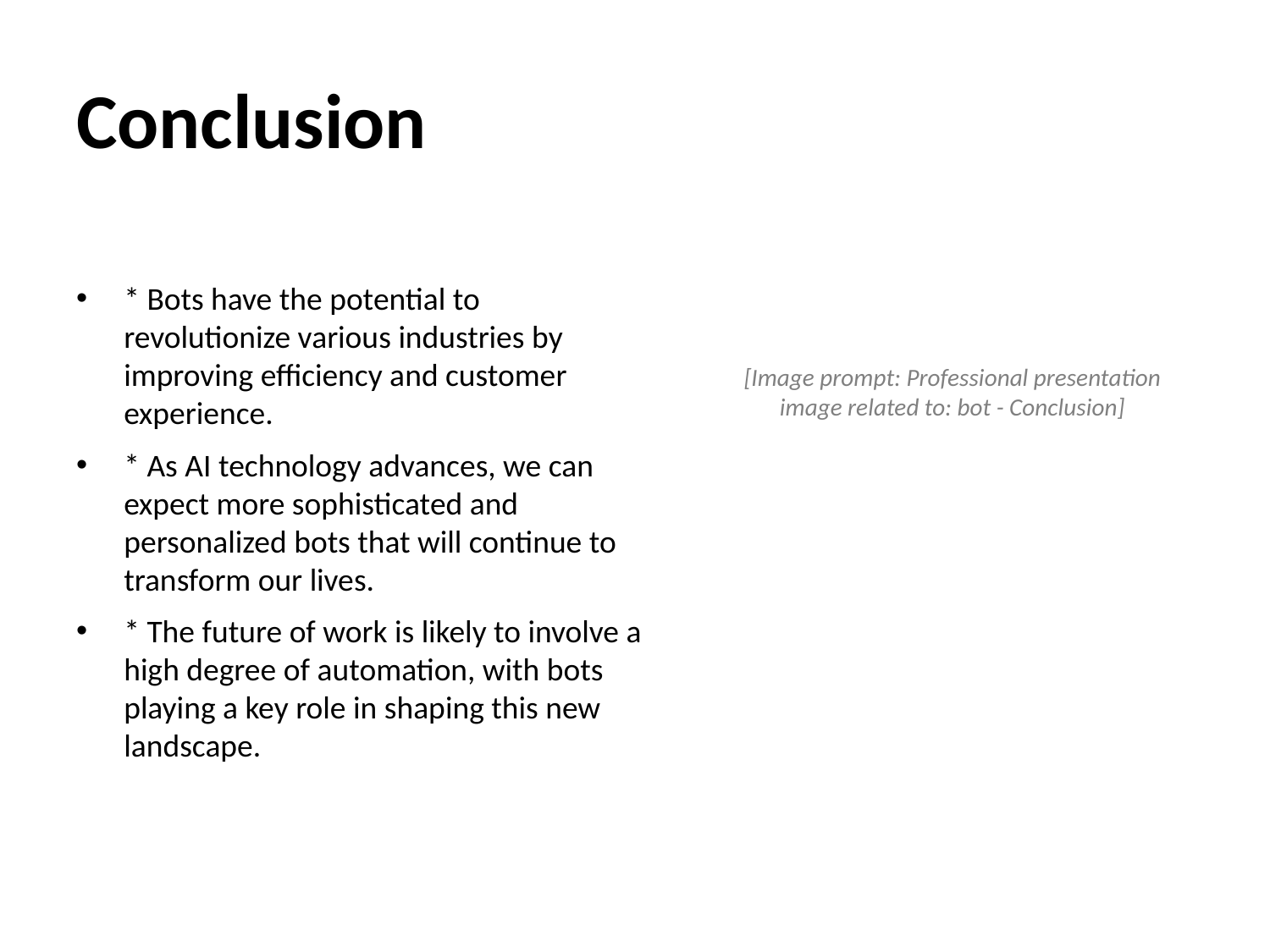

# Conclusion

* Bots have the potential to revolutionize various industries by improving efficiency and customer experience.
* As AI technology advances, we can expect more sophisticated and personalized bots that will continue to transform our lives.
* The future of work is likely to involve a high degree of automation, with bots playing a key role in shaping this new landscape.

[Image prompt: Professional presentation image related to: bot - Conclusion]